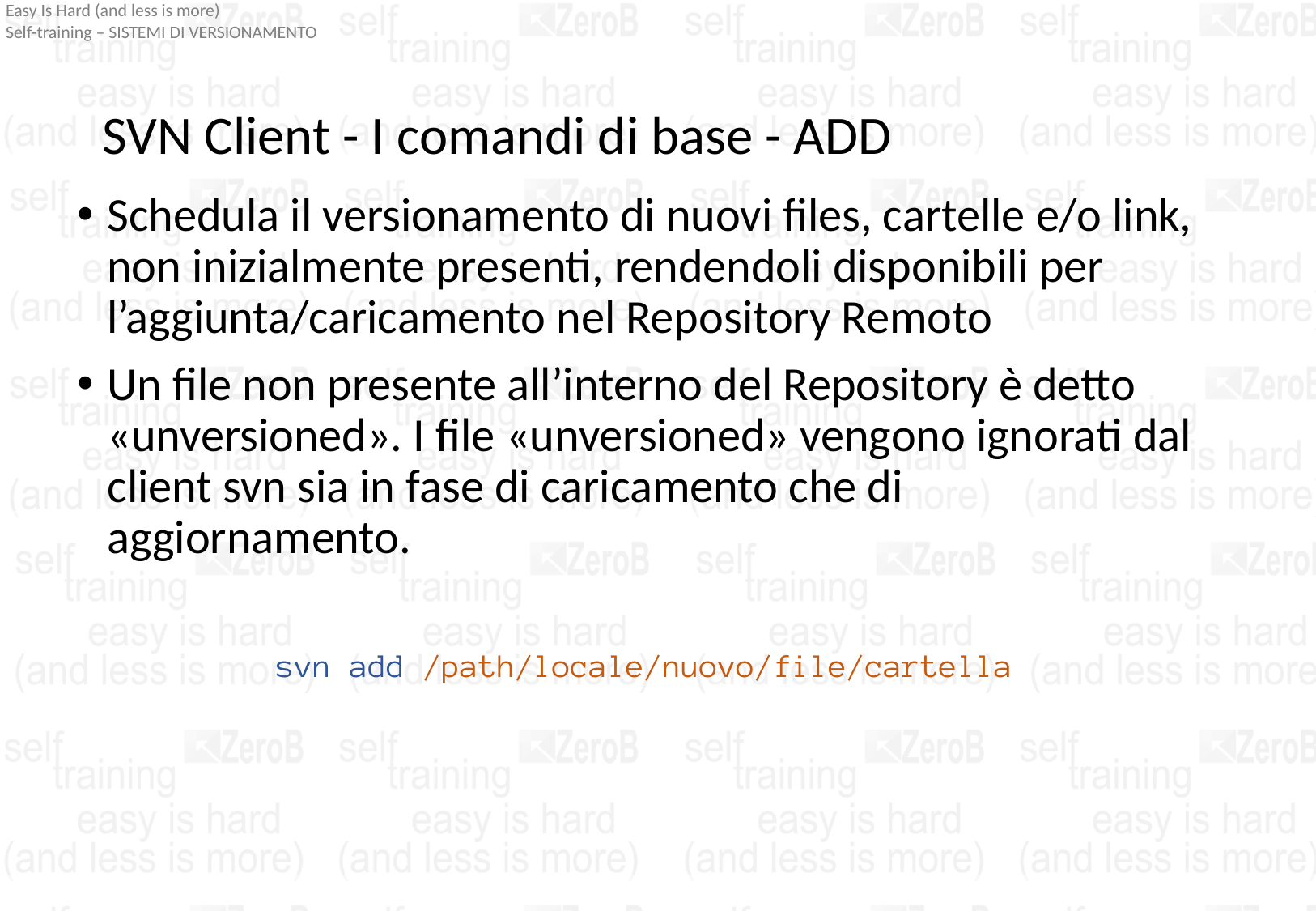

# SVN Client - I comandi di base - ADD
Schedula il versionamento di nuovi files, cartelle e/o link, non inizialmente presenti, rendendoli disponibili per l’aggiunta/caricamento nel Repository Remoto
Un file non presente all’interno del Repository è detto «unversioned». I file «unversioned» vengono ignorati dal client svn sia in fase di caricamento che di aggiornamento.

svn add /path/locale/nuovo/file/cartella